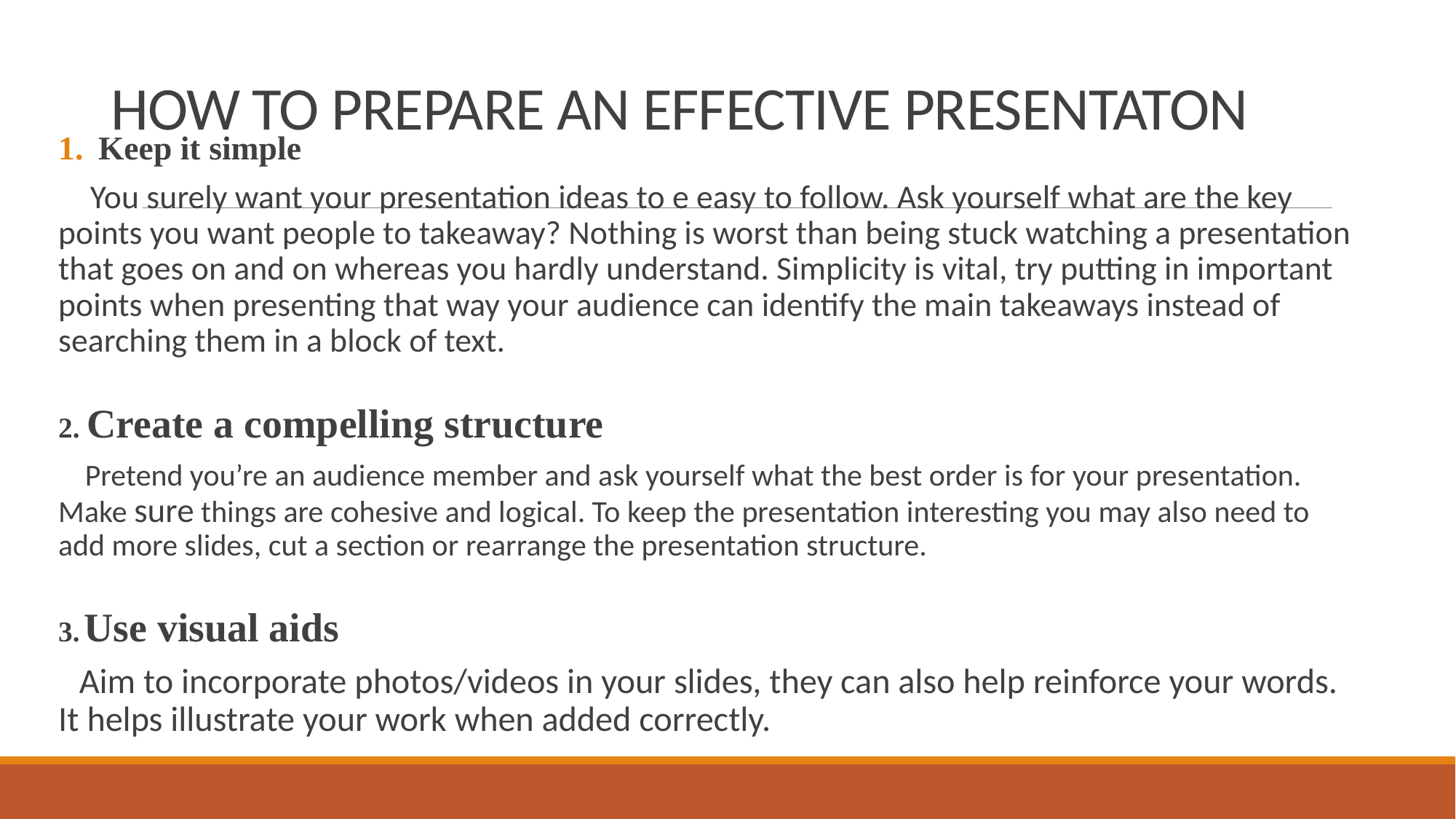

# HOW TO PREPARE AN EFFECTIVE PRESENTATON
Keep it simple
       You surely want your presentation ideas to e easy to follow. Ask yourself what are the key points you want people to takeaway? Nothing is worst than being stuck watching a presentation that goes on and on whereas you hardly understand. Simplicity is vital, try putting in important points when presenting that way your audience can identify the main takeaways instead of searching them in a block of text.

2. Create a compelling structure
       Pretend you’re an audience member and ask yourself what the best order is for your presentation. Make sure things are cohesive and logical. To keep the presentation interesting you may also need to add more slides, cut a section or rearrange the presentation structure.

3. Use visual aids
   Aim to incorporate photos/videos in your slides, they can also help reinforce your words. It helps illustrate your work when added correctly.